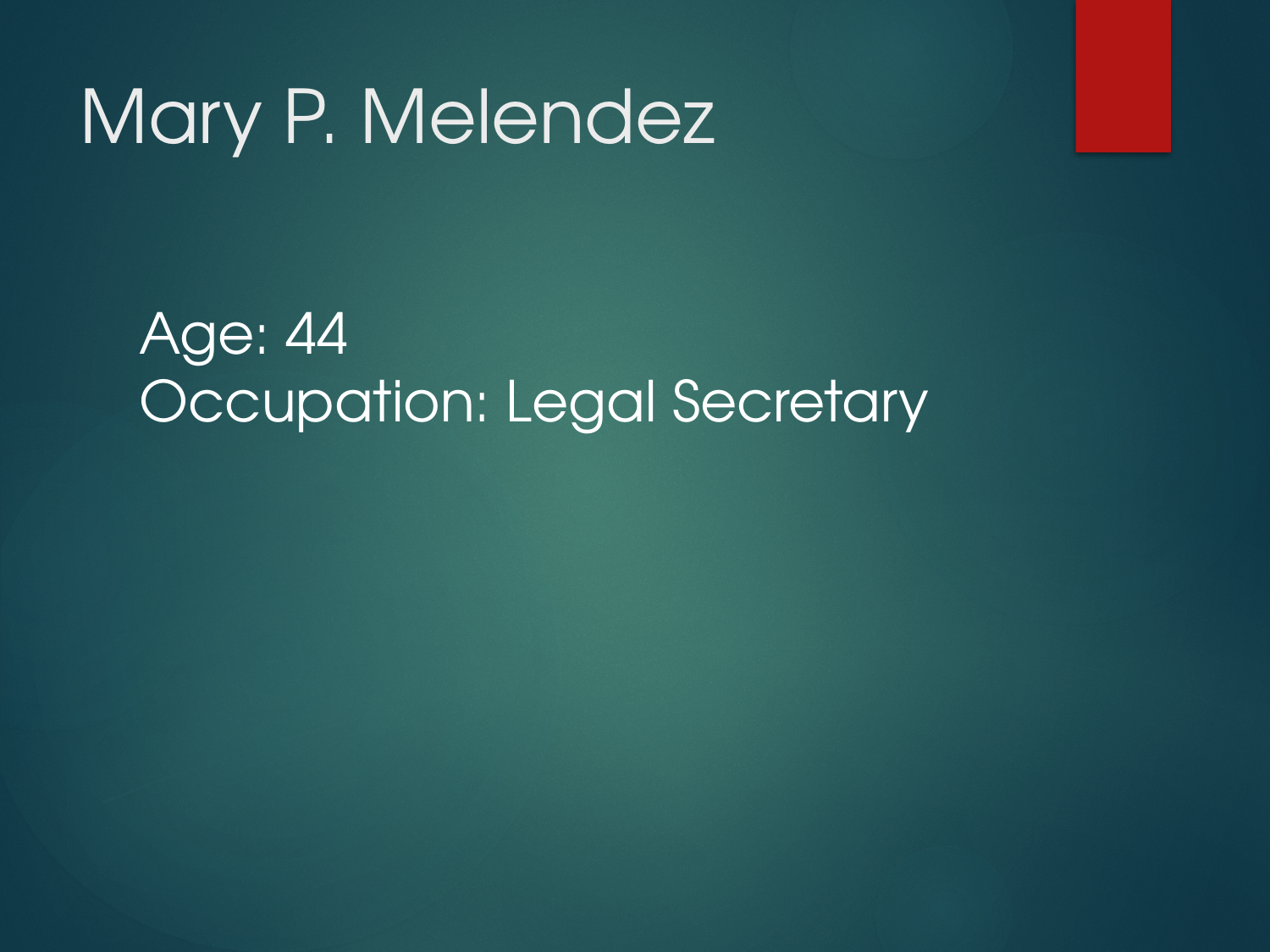

# Mary P. Melendez

Age: 44
Occupation: Legal Secretary